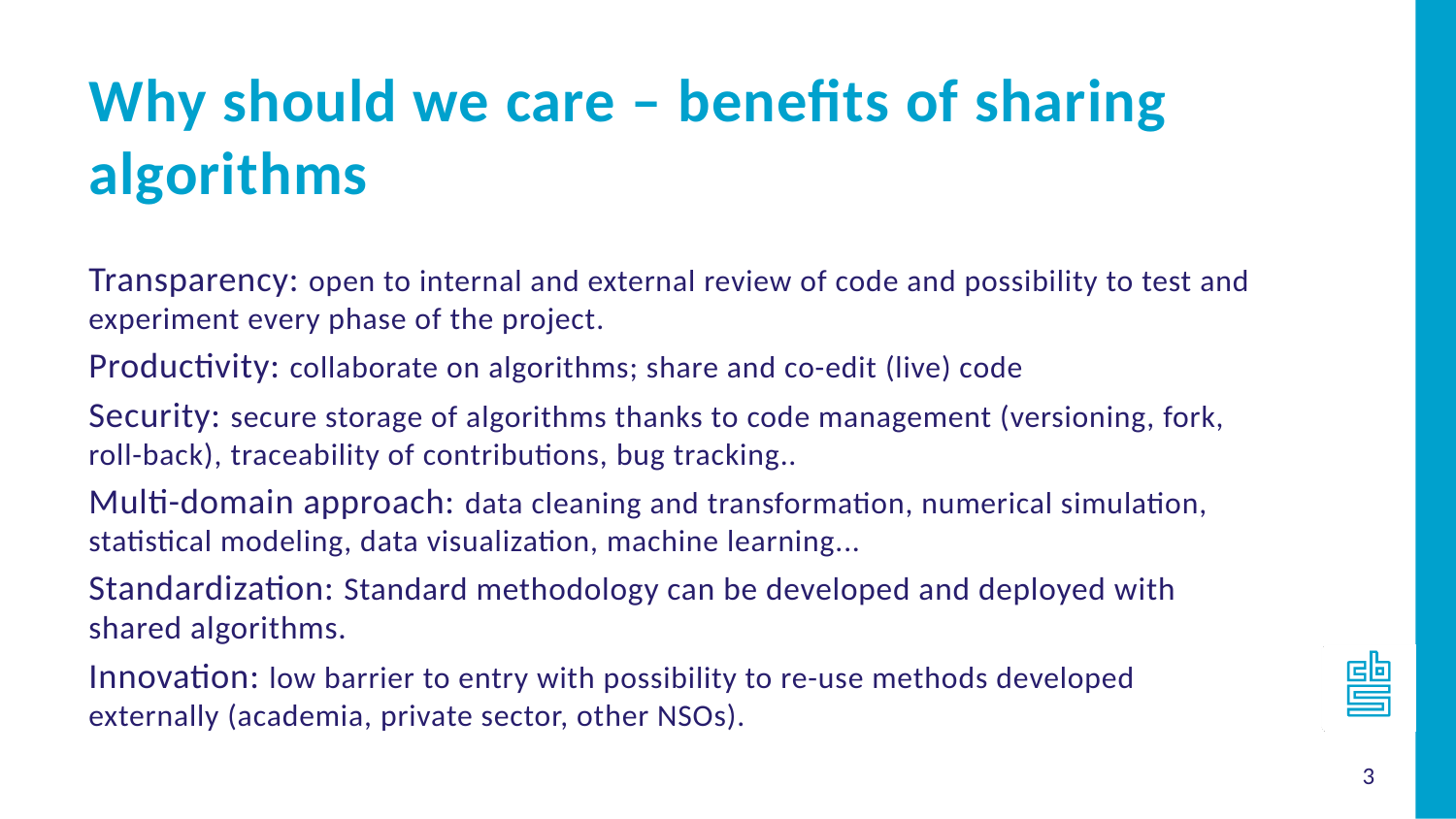

Why should we care – benefits of sharing algorithms
Transparency: open to internal and external review of code and possibility to test and experiment every phase of the project.
Productivity: collaborate on algorithms; share and co-edit (live) code
Security: secure storage of algorithms thanks to code management (versioning, fork, roll-back), traceability of contributions, bug tracking..
Multi-domain approach: data cleaning and transformation, numerical simulation, statistical modeling, data visualization, machine learning...
Standardization: Standard methodology can be developed and deployed with shared algorithms.
Innovation: low barrier to entry with possibility to re-use methods developed externally (academia, private sector, other NSOs).

3